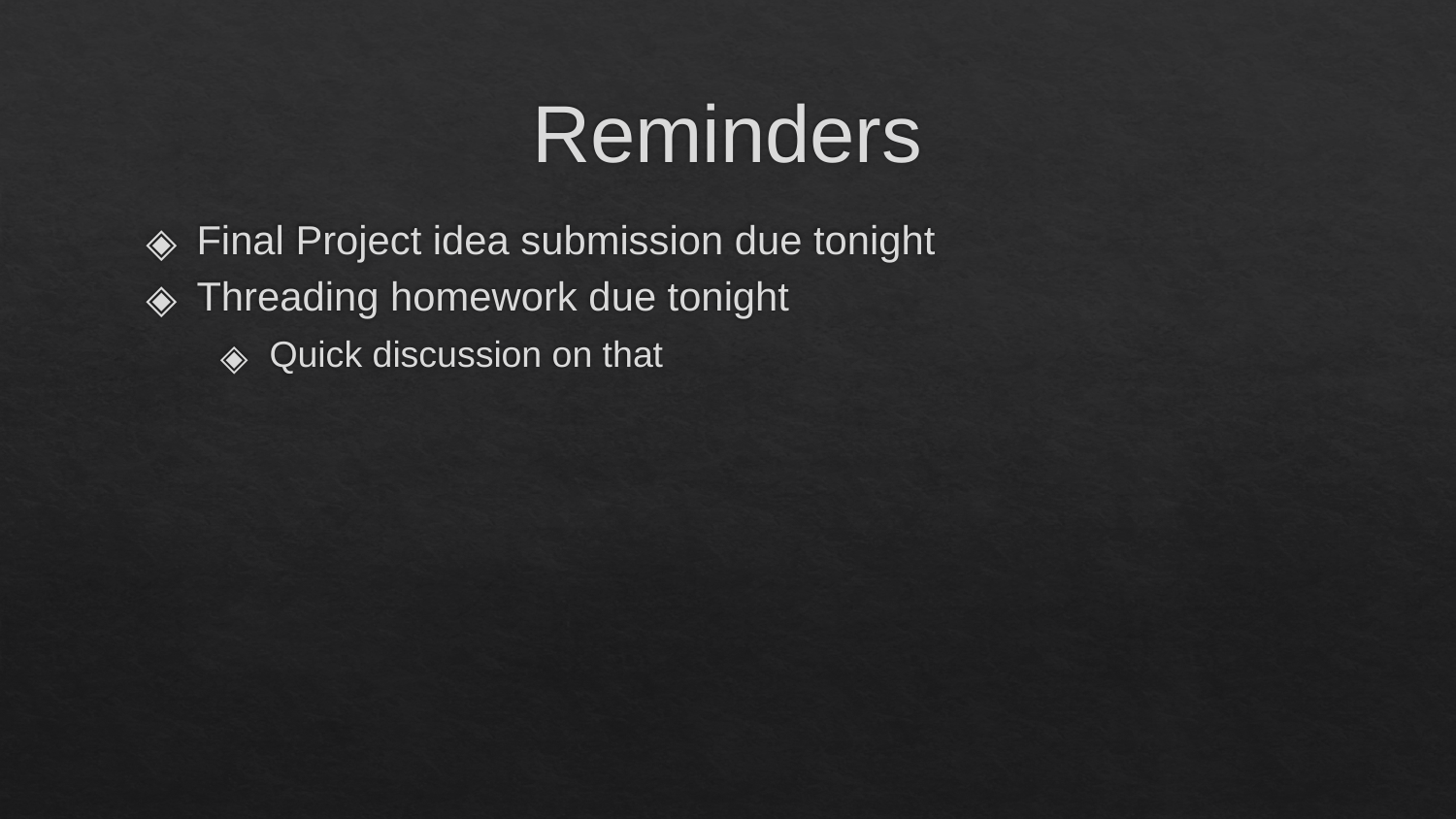

# Reminders
Final Project idea submission due tonight
Threading homework due tonight
Quick discussion on that